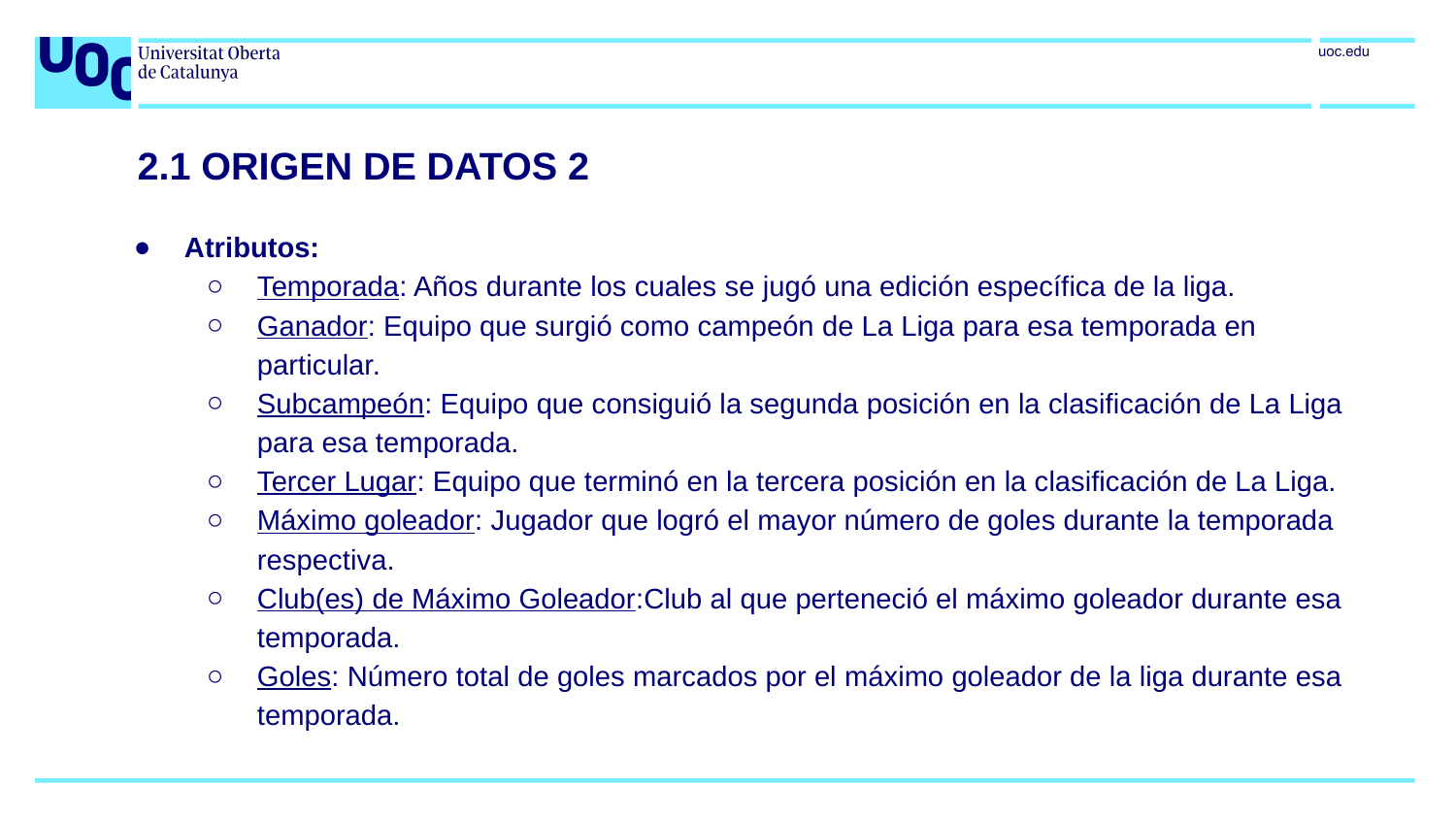

# 2.1 ORIGEN DE DATOS 2
Atributos:
Temporada: Años durante los cuales se jugó una edición específica de la liga.
Ganador: Equipo que surgió como campeón de La Liga para esa temporada en particular.
Subcampeón: Equipo que consiguió la segunda posición en la clasificación de La Liga para esa temporada.
Tercer Lugar: Equipo que terminó en la tercera posición en la clasificación de La Liga.
Máximo goleador: Jugador que logró el mayor número de goles durante la temporada respectiva.
Club(es) de Máximo Goleador:Club al que perteneció el máximo goleador durante esa temporada.
Goles: Número total de goles marcados por el máximo goleador de la liga durante esa temporada.